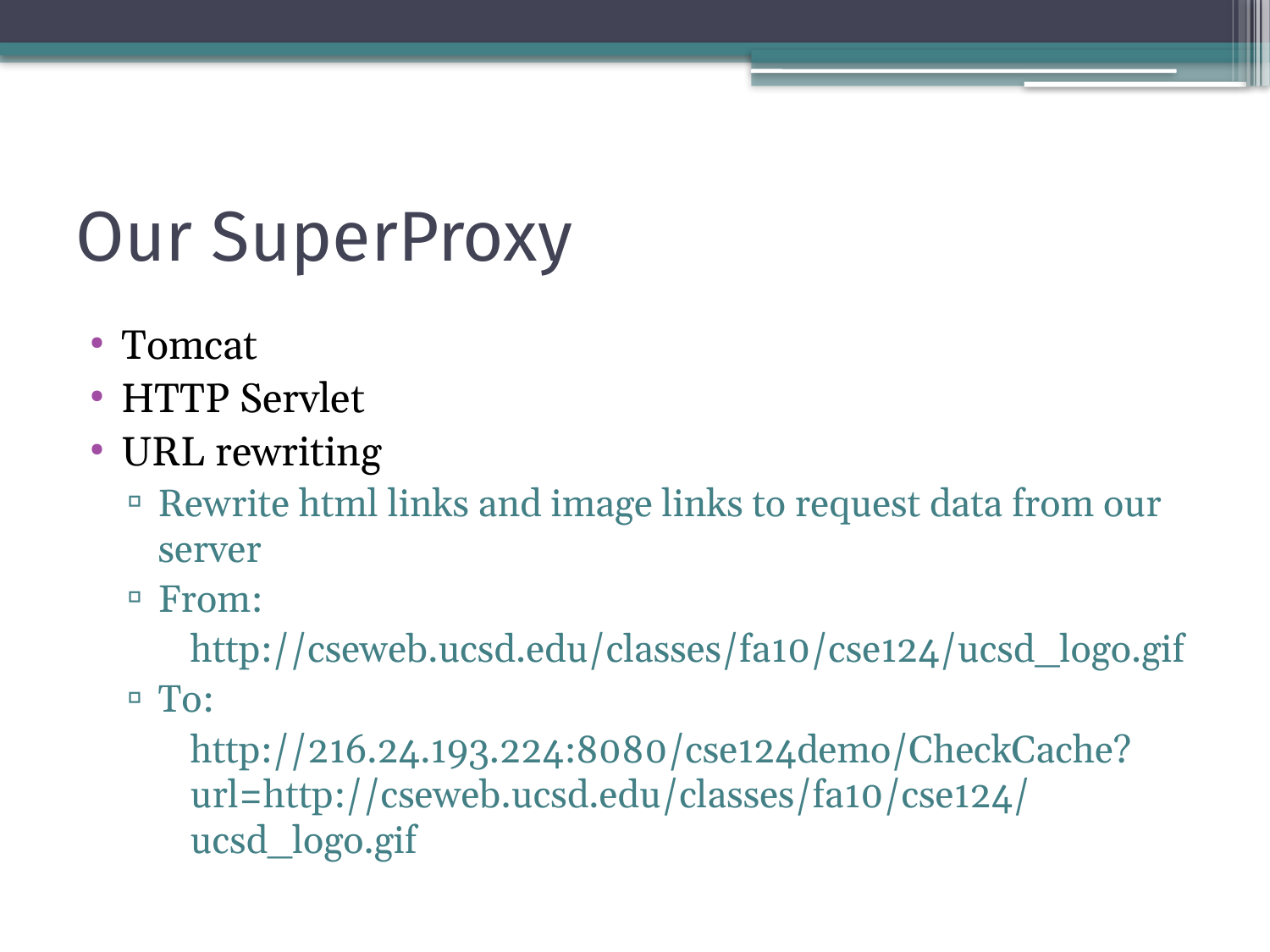

# Our SuperProxy
Tomcat
HTTP Servlet
URL rewriting
Rewrite html links and image links to request data from our server
From:
http://cseweb.ucsd.edu/classes/fa10/cse124/ucsd_logo.gif
To:
http://216.24.193.224:8080/cse124demo/CheckCache?url=http://cseweb.ucsd.edu/classes/fa10/cse124/ucsd_logo.gif